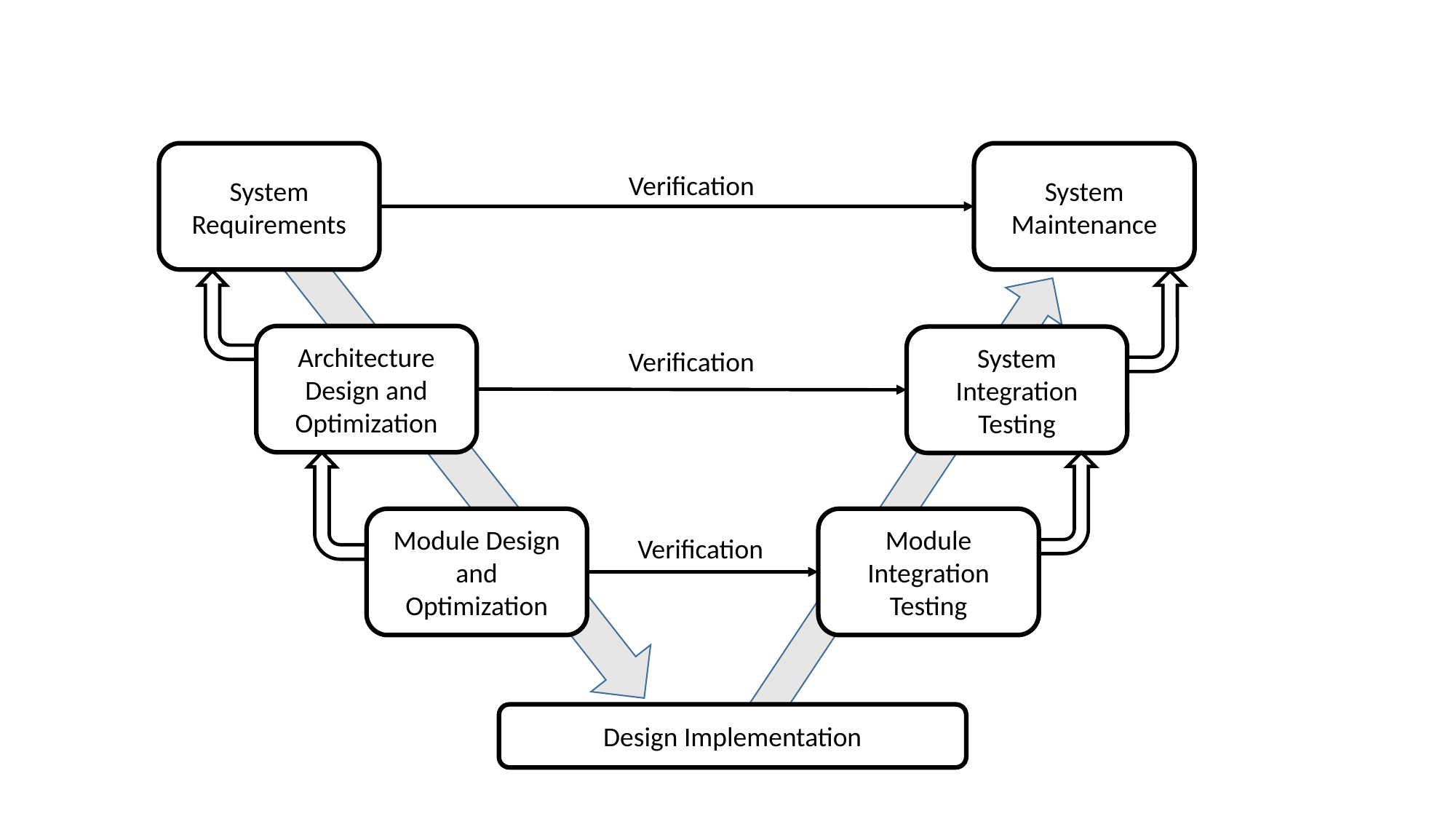

System Requirements
System Maintenance

Verification

Architecture Design and Optimization
System Integration Testing
Verification

Module Design and Optimization
Module Integration Testing
Verification
Design Implementation